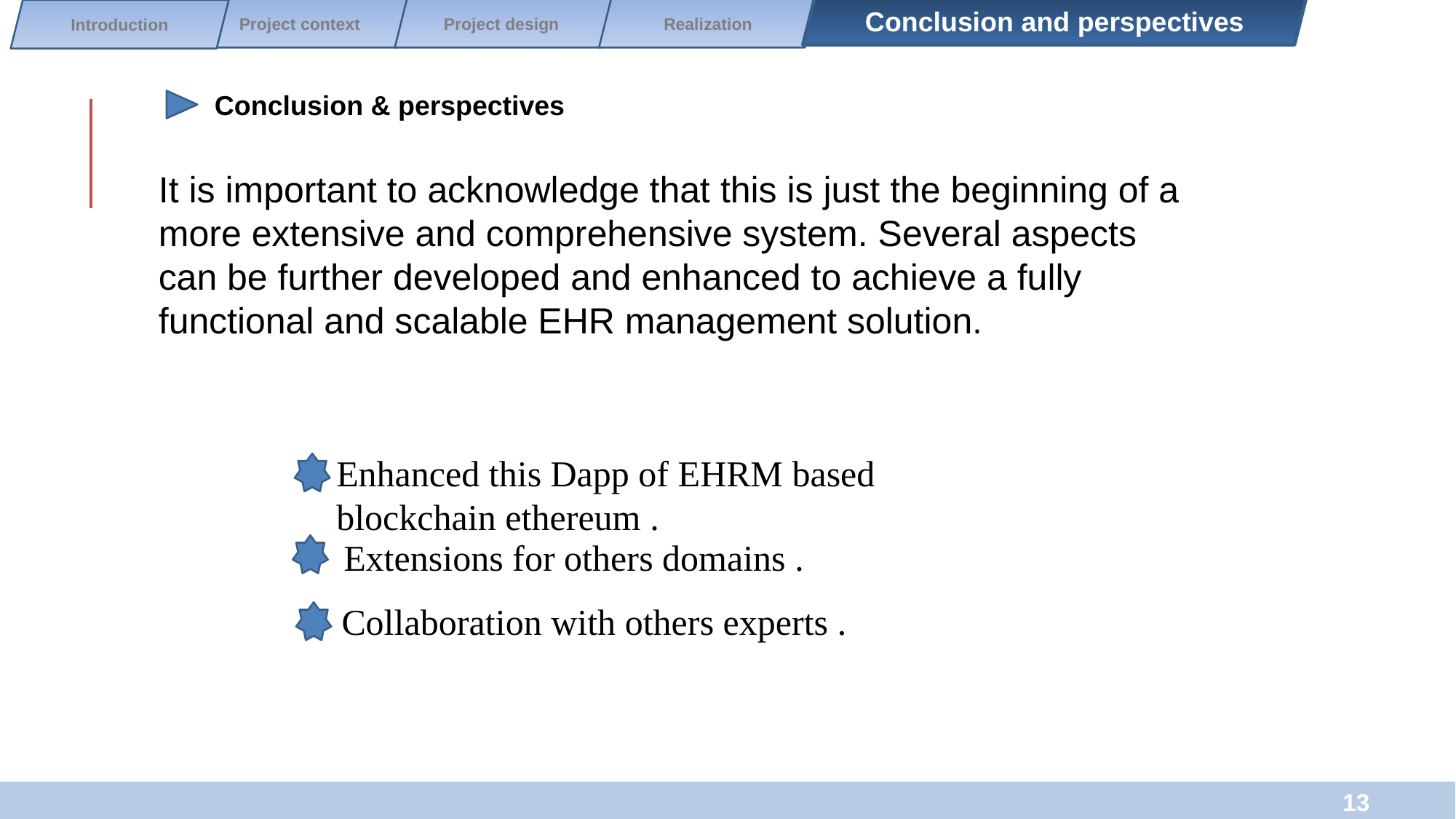

Introduction
Conclusion and perspectives
Project context
Realization
Project design
Conclusion & perspectives

It is important to acknowledge that this is just the beginning of a more extensive and comprehensive system. Several aspects can be further developed and enhanced to achieve a fully
functional and scalable EHR management solution.
Enhanced this Dapp of EHRM based blockchain ethereum .

Extensions for others domains .

Collaboration with others experts .

13